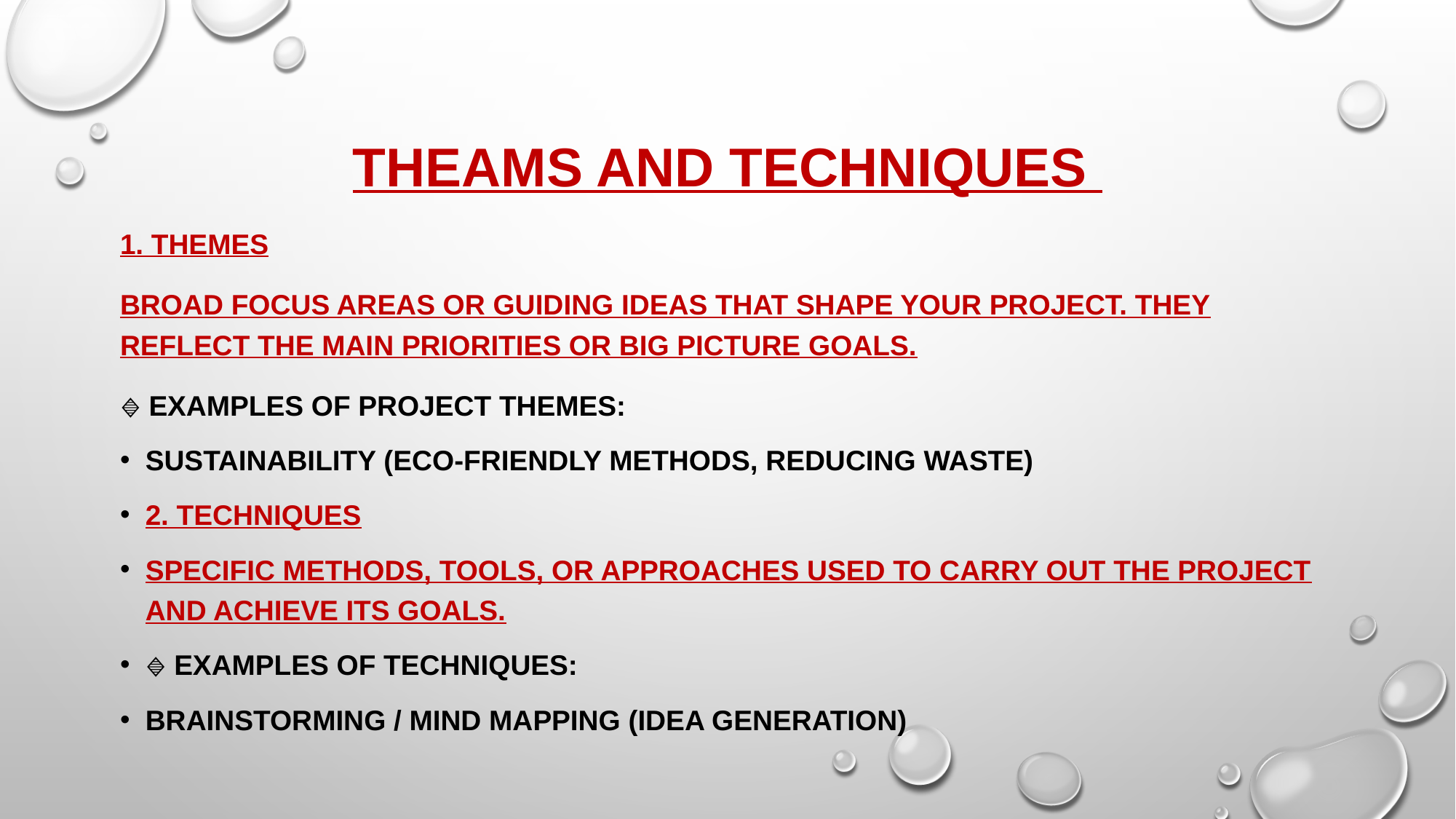

# Theams and techniques
1. Themes
Broad focus areas or guiding ideas that shape your project. They reflect the main priorities or big picture goals.
🔹 Examples of project themes:
Sustainability (eco-friendly methods, reducing waste)
2. Techniques
Specific methods, tools, or approaches used to carry out the project and achieve its goals.
🔹 Examples of techniques:
Brainstorming / Mind Mapping (idea generation)